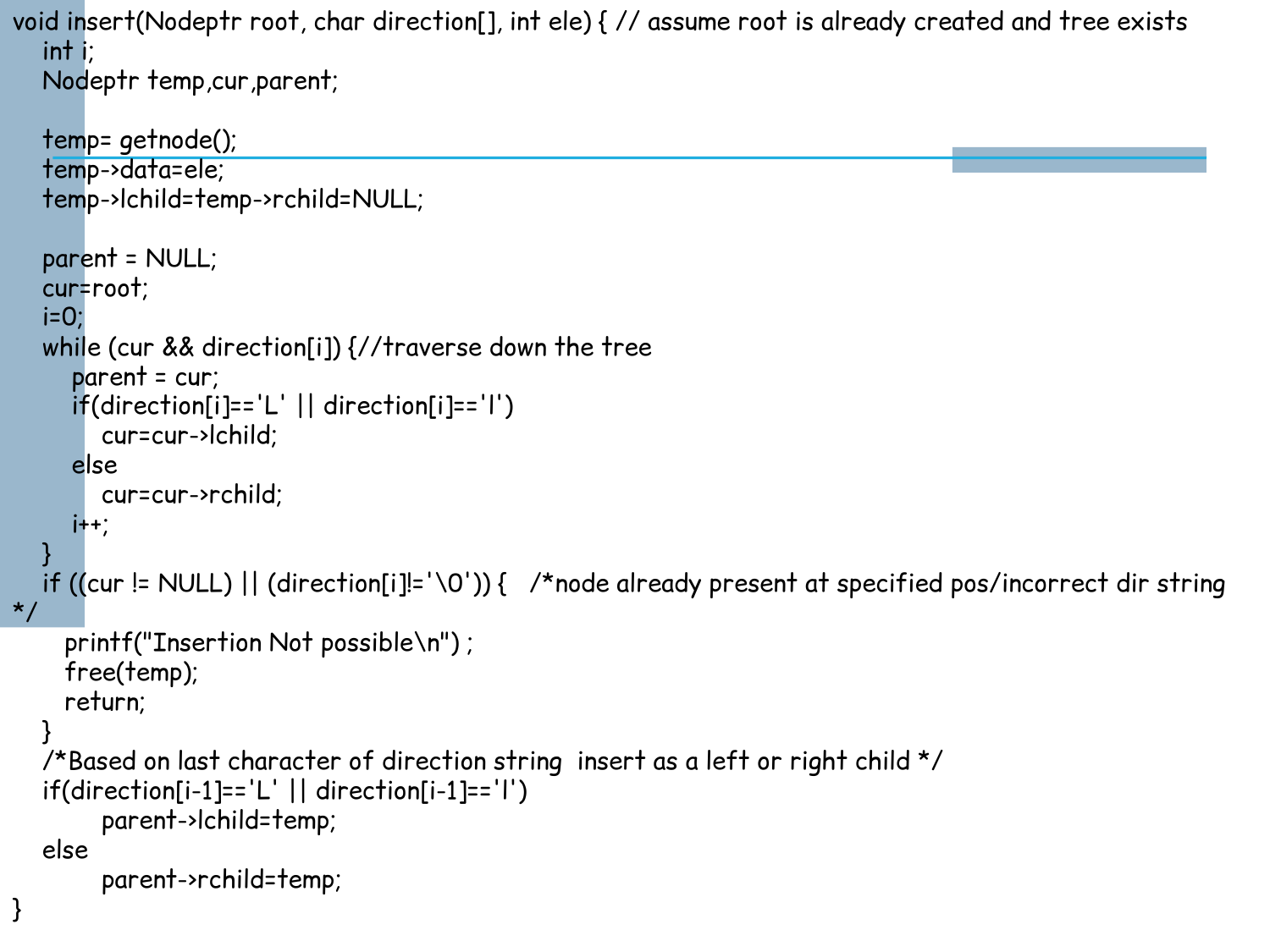

void insert(Nodeptr root, char direction[], int ele) { // assume root is already created and tree exists
    int i;
    Nodeptr temp,cur,parent;

    temp= getnode();
    temp->data=ele;
    temp->lchild=temp->rchild=NULL;

    parent = NULL;
    cur=root;
    i=0;
    while (cur && direction[i]) {//traverse down the tree
        parent = cur;
        if(direction[i]=='L' || direction[i]=='l')
            cur=cur->lchild;
        else
            cur=cur->rchild;
        i++;
    }
    if ((cur != NULL) || (direction[i]!='\0')) {   /*node already present at specified pos/incorrect dir string */
       printf("Insertion Not possible\n") ;
       free(temp);
       return;
    }
    /*Based on last character of direction string  insert as a left or right child */
    if(direction[i-1]=='L' || direction[i-1]=='l')
            parent->lchild=temp;
    else
            parent->rchild=temp;
}